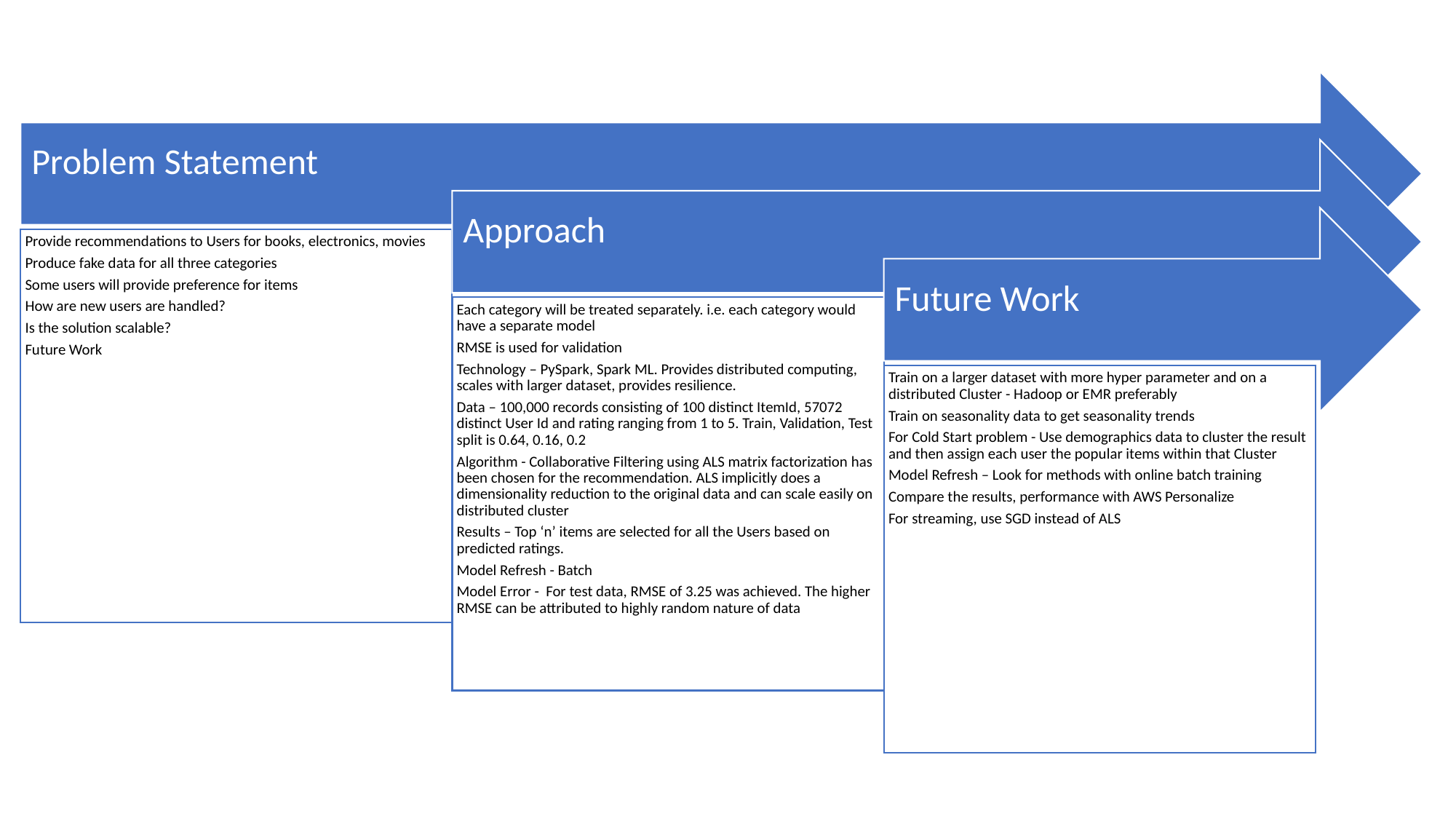

Problem Statement
Provide recommendations to Users for books, electronics, movies
Produce fake data for all three categories
Some users will provide preference for items
How are new users are handled?
Is the solution scalable?
Future Work
Approach
Each category will be treated separately. i.e. each category would have a separate model
RMSE is used for validation
Technology – PySpark, Spark ML. Provides distributed computing, scales with larger dataset, provides resilience.
Data – 100,000 records consisting of 100 distinct ItemId, 57072 distinct User Id and rating ranging from 1 to 5. Train, Validation, Test split is 0.64, 0.16, 0.2
Algorithm - Collaborative Filtering using ALS matrix factorization has been chosen for the recommendation. ALS implicitly does a dimensionality reduction to the original data and can scale easily on distributed cluster
Results – Top ‘n’ items are selected for all the Users based on predicted ratings.
Model Refresh - Batch
Model Error -  For test data, RMSE of 3.25 was achieved. The higher RMSE can be attributed to highly random nature of data

Future Work
Train on a larger dataset with more hyper parameter and on a distributed Cluster - Hadoop or EMR preferably
Train on seasonality data to get seasonality trends
For Cold Start problem - Use demographics data to cluster the result and then assign each user the popular items within that Cluster
Model Refresh – Look for methods with online batch training
Compare the results, performance with AWS Personalize
For streaming, use SGD instead of ALS